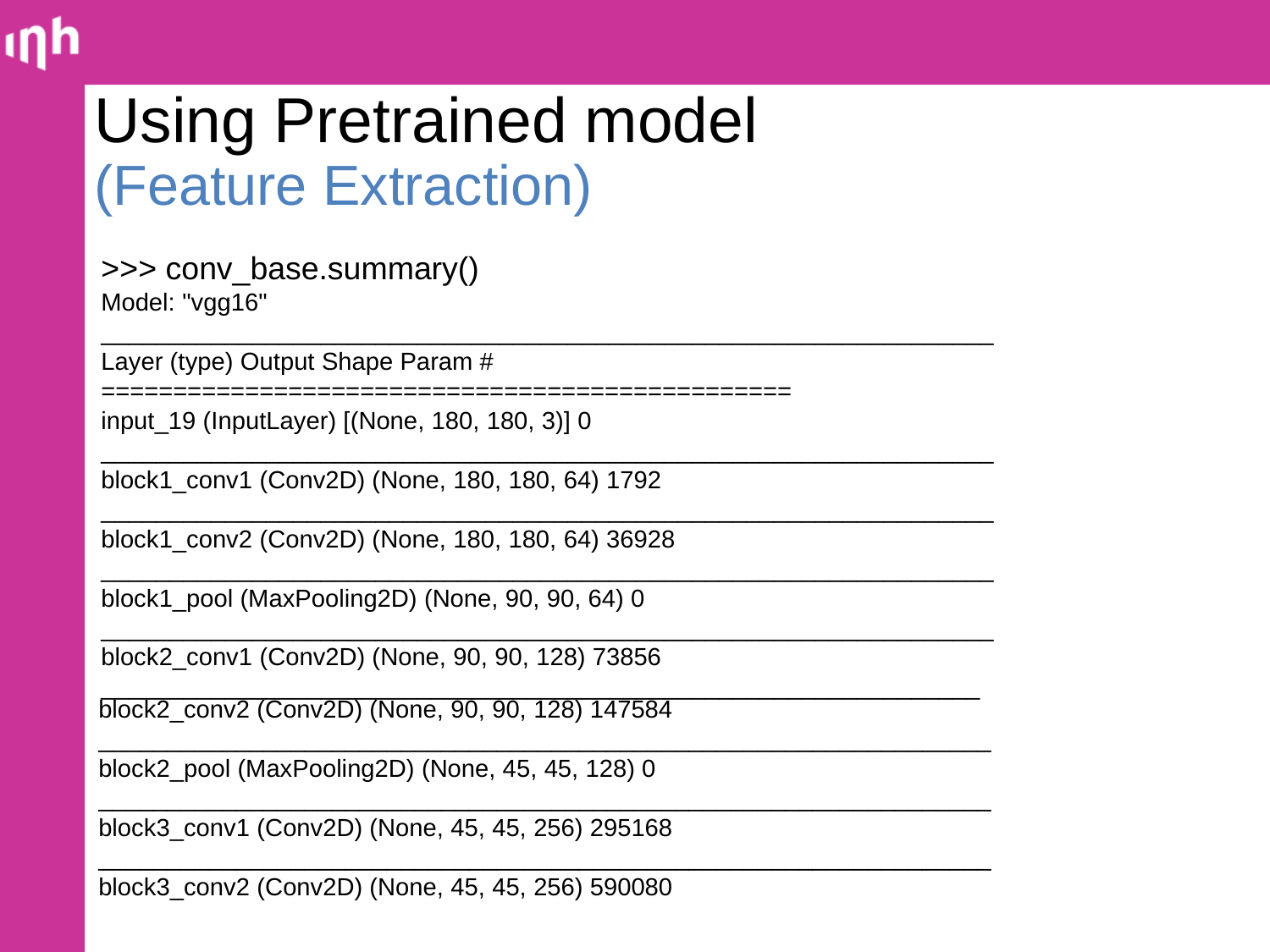

Using Pretrained model
(Feature Extraction)
>>> conv_base.summary()
Model: "vgg16"
_________________________________________________________________
Layer (type) Output Shape Param #
================================================
input_19 (InputLayer) [(None, 180, 180, 3)] 0
_________________________________________________________________
block1_conv1 (Conv2D) (None, 180, 180, 64) 1792
_________________________________________________________________
block1_conv2 (Conv2D) (None, 180, 180, 64) 36928
_________________________________________________________________
block1_pool (MaxPooling2D) (None, 90, 90, 64) 0
_________________________________________________________________
block2_conv1 (Conv2D) (None, 90, 90, 128) 73856
________________________________________________________________
block2_conv2 (Conv2D) (None, 90, 90, 128) 147584 _________________________________________________________________ block2_pool (MaxPooling2D) (None, 45, 45, 128) 0 _________________________________________________________________ block3_conv1 (Conv2D) (None, 45, 45, 256) 295168 _________________________________________________________________ block3_conv2 (Conv2D) (None, 45, 45, 256) 590080